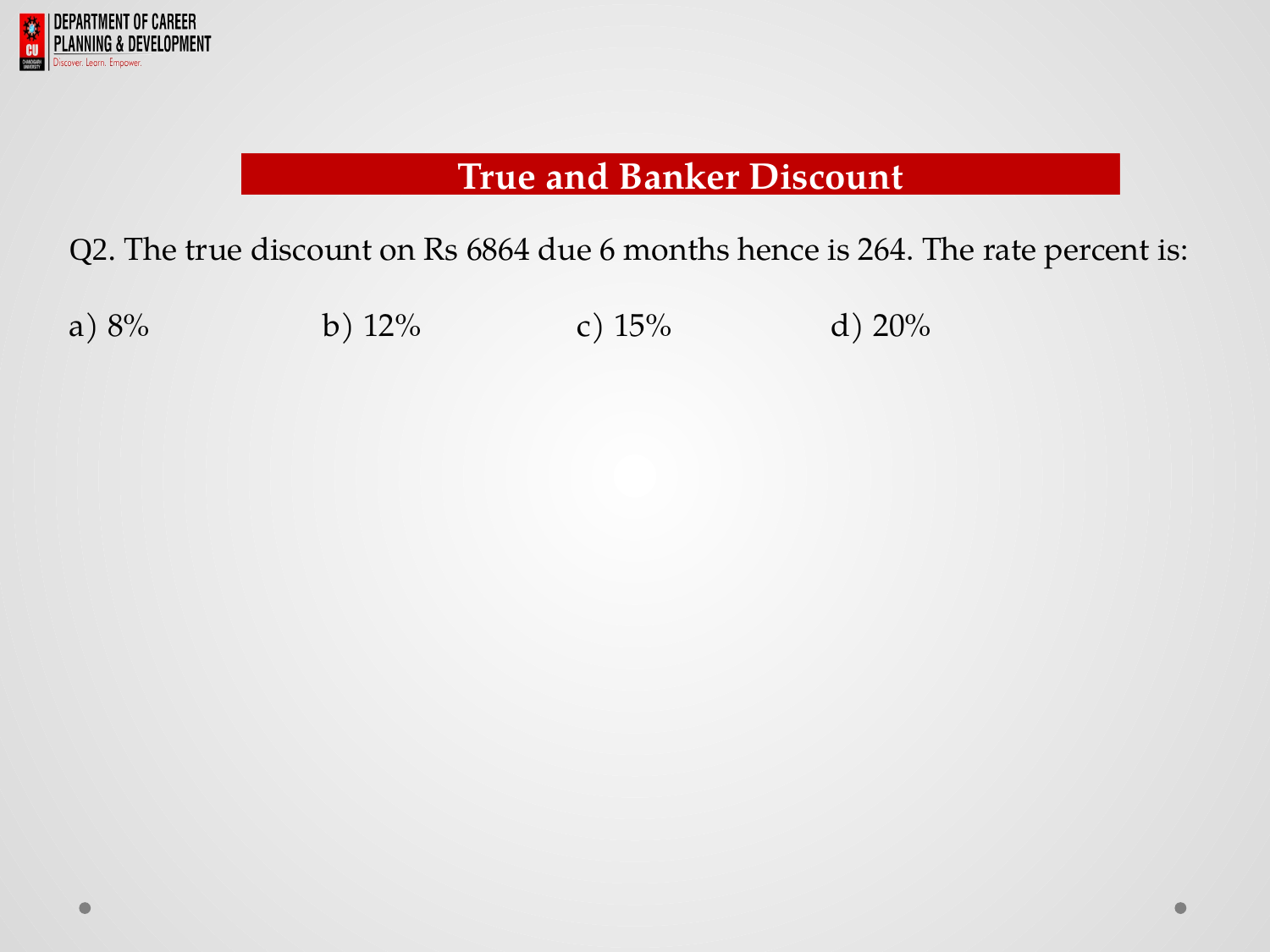

Directions
True and Banker Discount
Q2. The true discount on Rs 6864 due 6 months hence is 264. The rate percent is:
a) 8% 		b) 12%		c) 15%		d) 20%